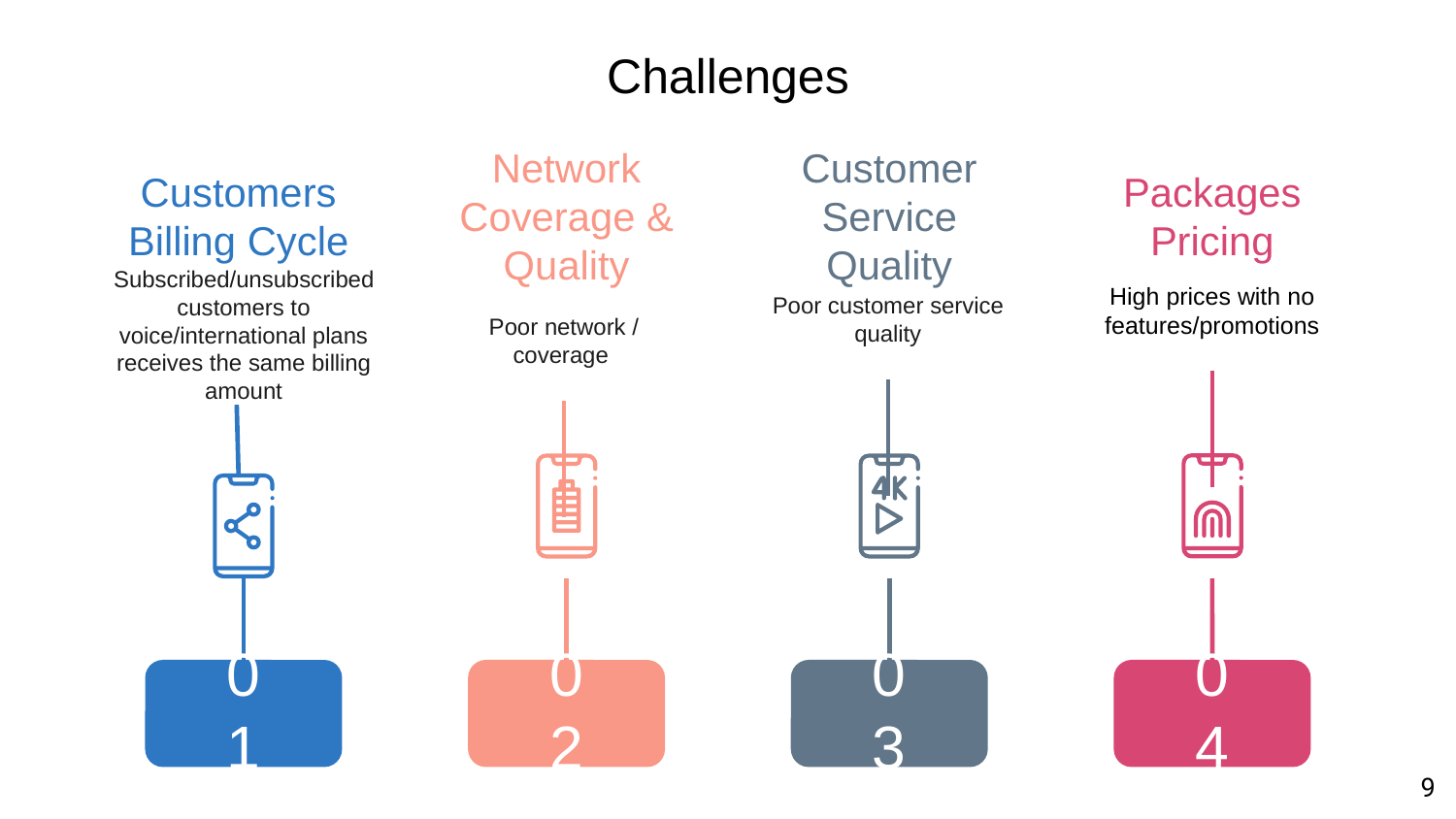

# Challenges
Network Coverage & Quality
Customer Service Quality
Packages Pricing
Customers Billing Cycle
High prices with no features/promotions
Poor customer service quality
Poor network / coverage
Subscribed/unsubscribed customers to voice/international plans receives the same billing amount

01
02
03
04

9